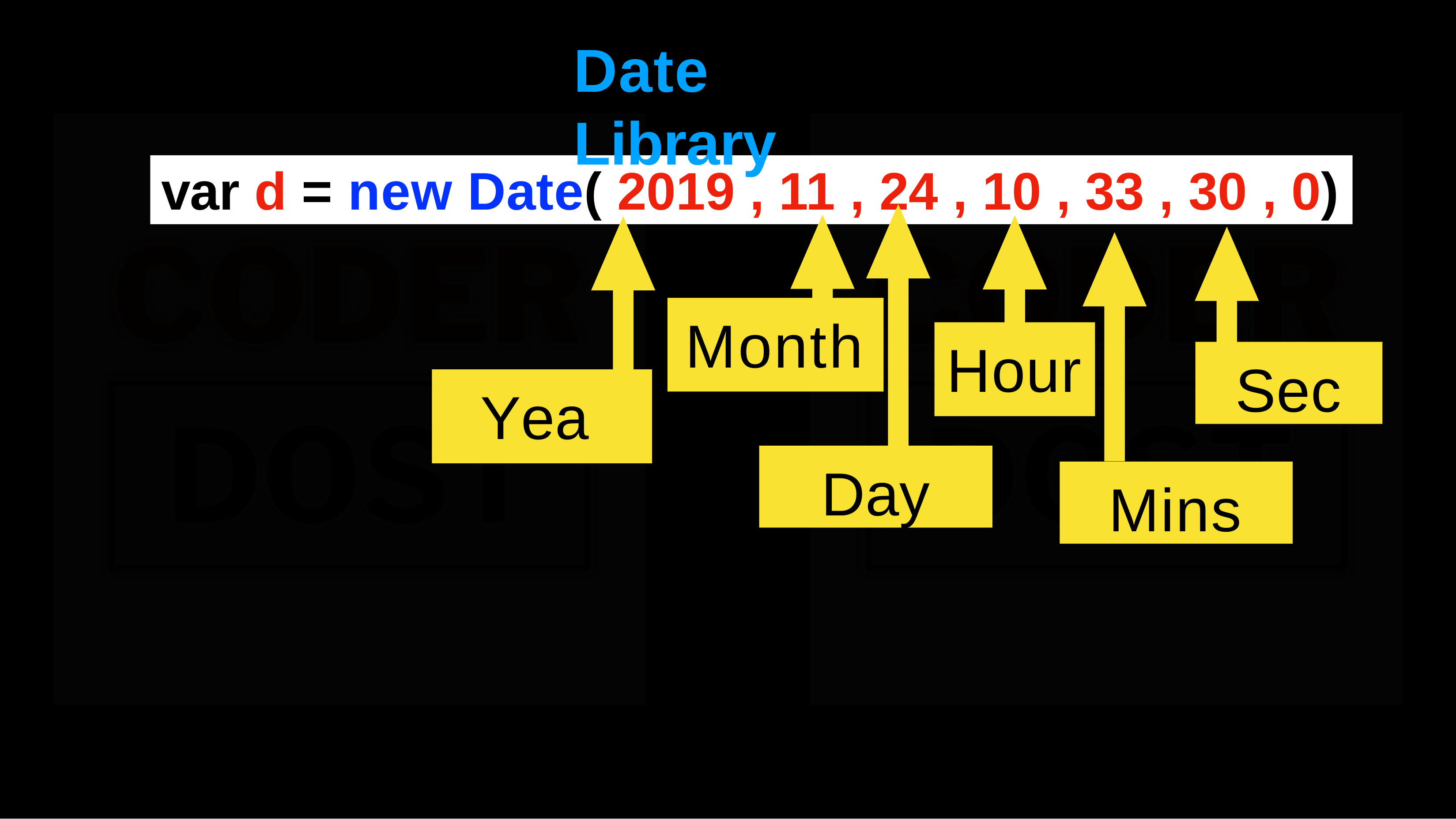

# Date	Library

var d = new Date( 2019 , 11 , 24 , 10 , 33 , 30 , 0)

Month
Hour
Sec
Year
Day
Mins